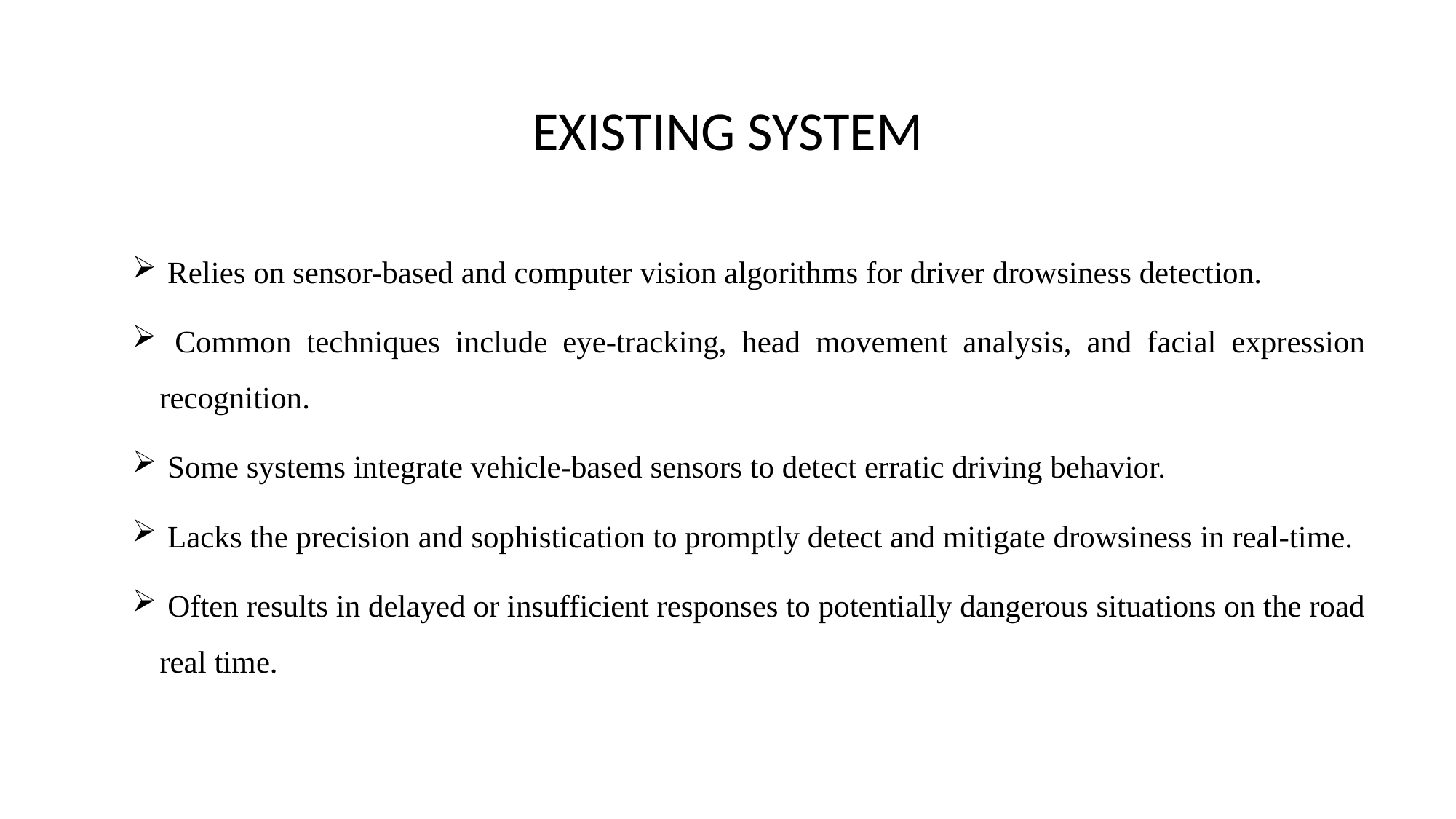

# EXISTING SYSTEM

 Relies on sensor-based and computer vision algorithms for driver drowsiness detection.
 Common techniques include eye-tracking, head movement analysis, and facial expression recognition.
 Some systems integrate vehicle-based sensors to detect erratic driving behavior.
 Lacks the precision and sophistication to promptly detect and mitigate drowsiness in real-time.
 Often results in delayed or insufficient responses to potentially dangerous situations on the road real time.